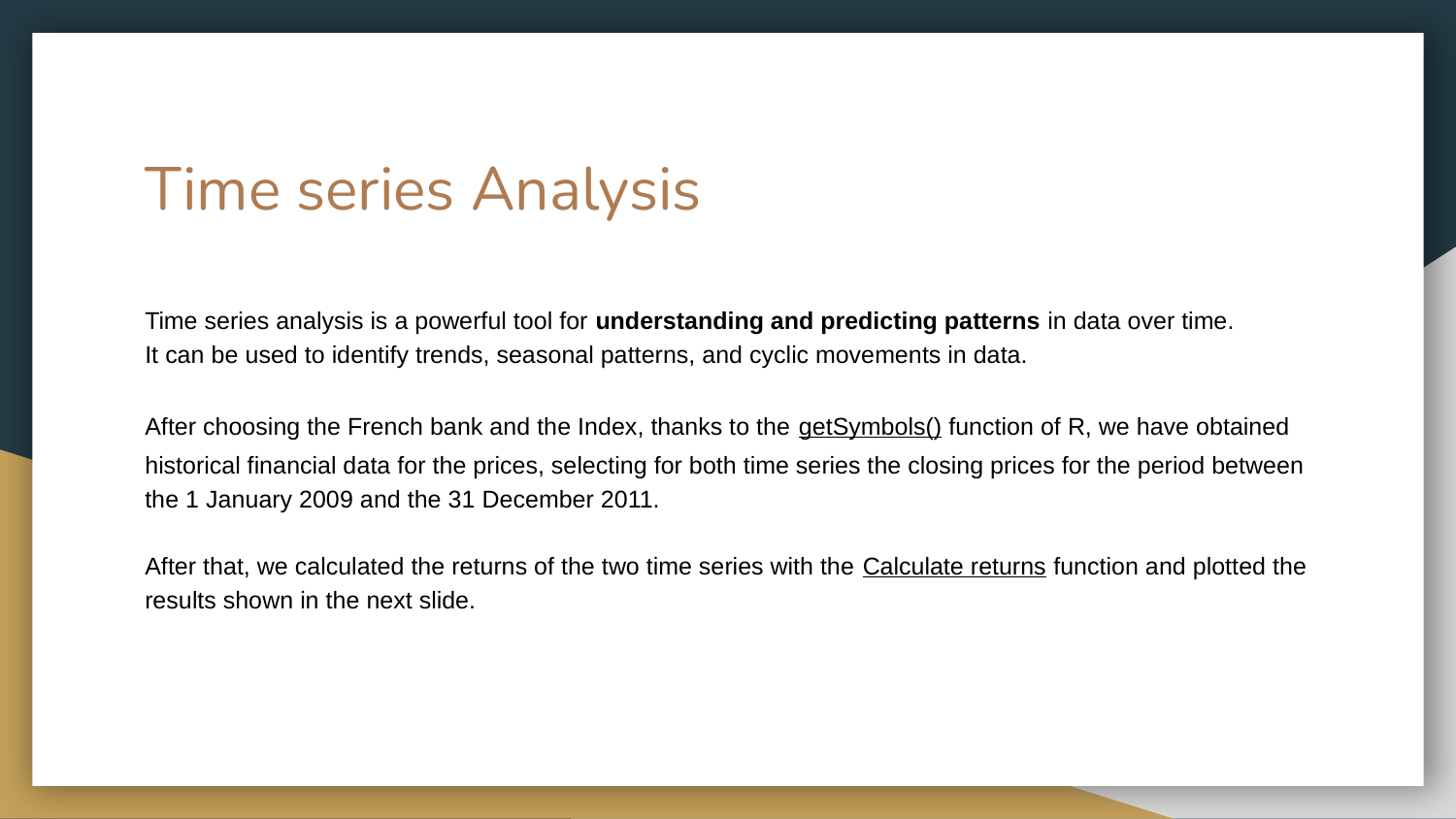

# Time series Analysis
Time series analysis is a powerful tool for understanding and predicting patterns in data over time.
It can be used to identify trends, seasonal patterns, and cyclic movements in data.

After choosing the French bank and the Index, thanks to the getSymbols() function of R, we have obtained historical financial data for the prices, selecting for both time series the closing prices for the period between the 1 January 2009 and the 31 December 2011.

After that, we calculated the returns of the two time series with the Calculate returns function and plotted the results shown in the next slide.